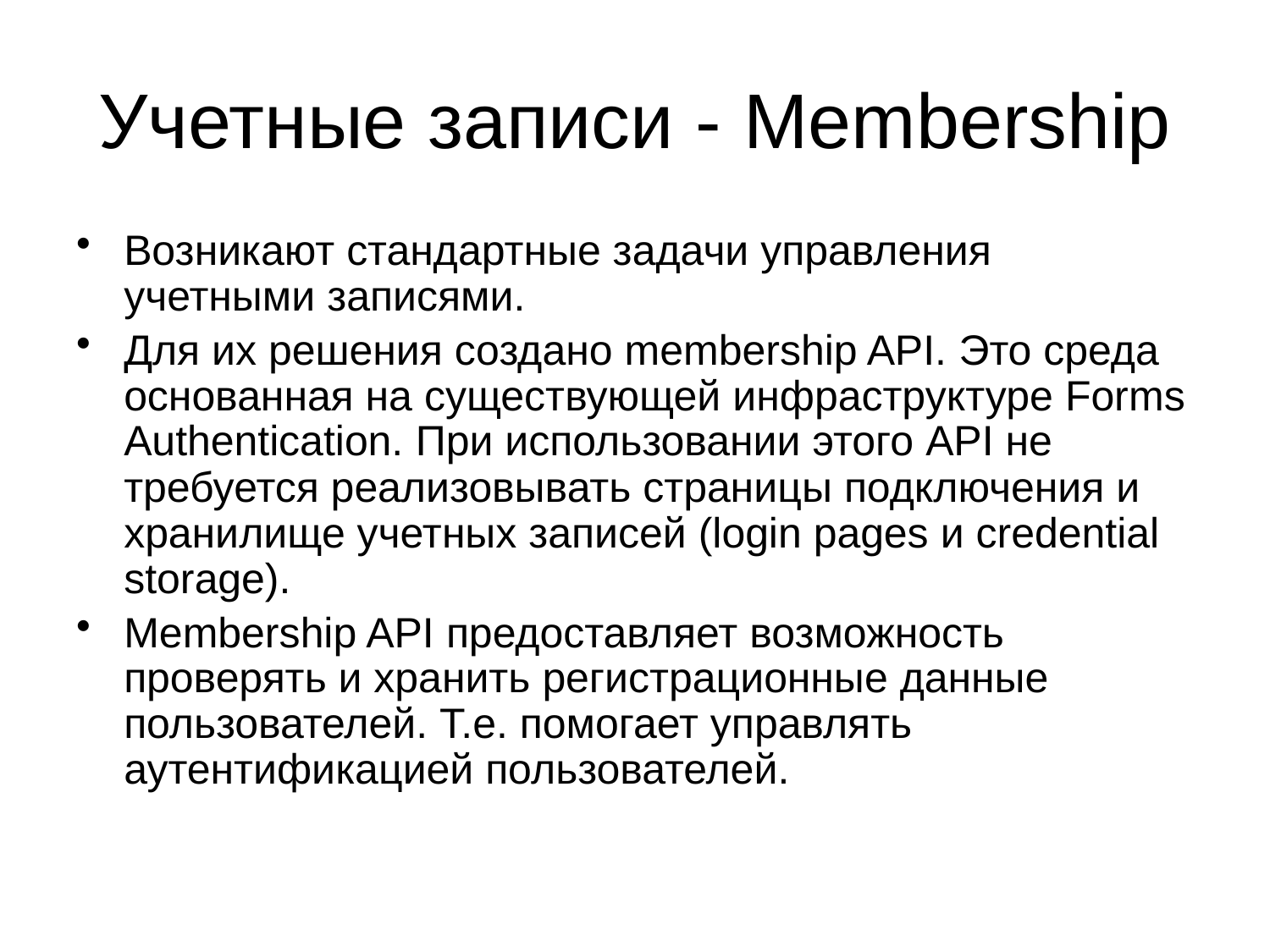

# Учетные записи - Membership
Возникают стандартные задачи управления учетными записями.
Для их решения создано membership API. Это среда основанная на существующей инфраструктуре Forms Authentication. При использовании этого API не требуется реализовывать страницы подключения и хранилище учетных записей (login pages и credential storage).
Membership API предоставляет возможность проверять и хранить регистрационные данные пользователей. Т.е. помогает управлять аутентификацией пользователей.